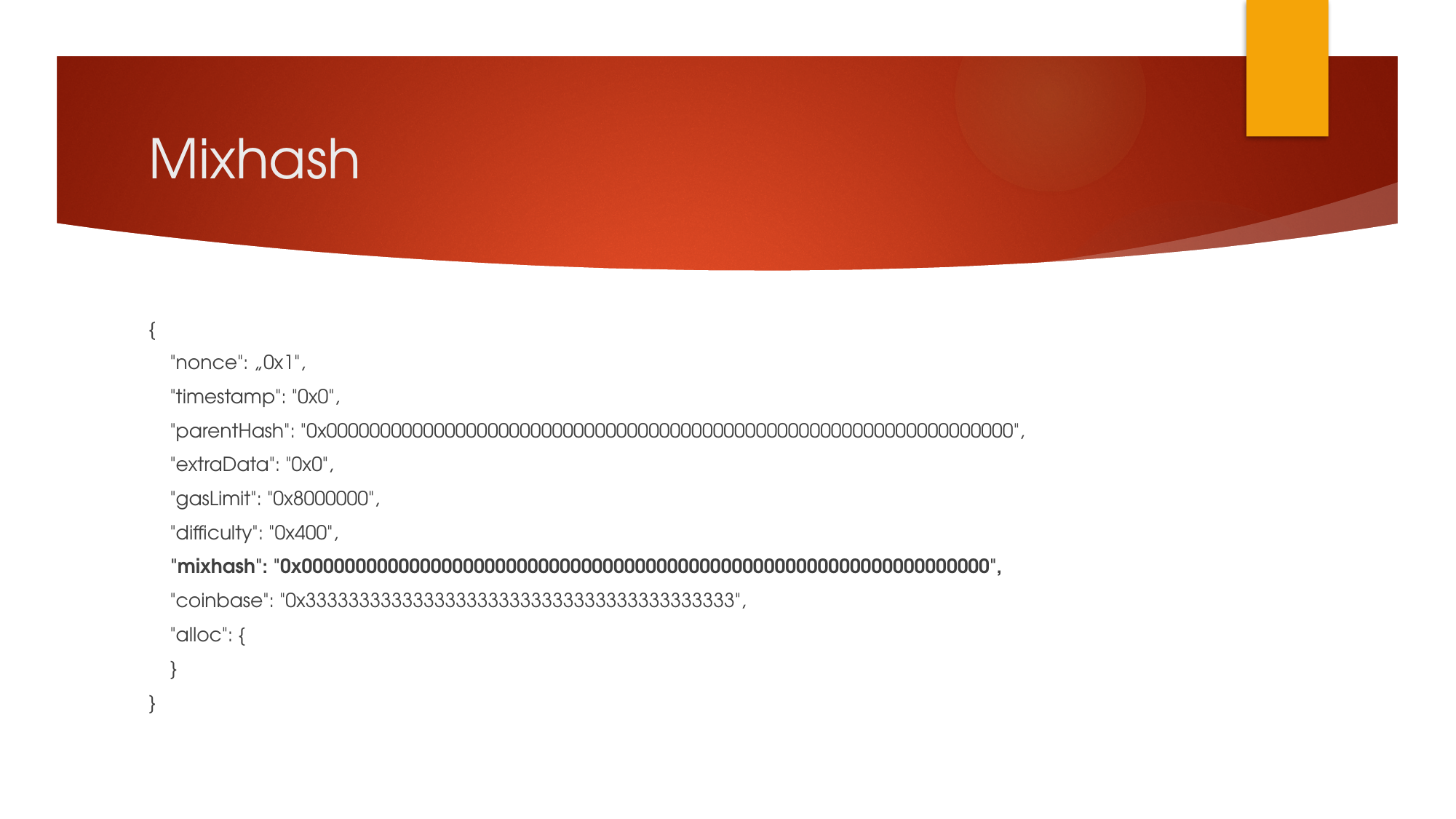

# Mixhash
{
    "nonce": „0x1",
    "timestamp": "0x0",
    "parentHash": "0x0000000000000000000000000000000000000000000000000000000000000000",
    "extraData": "0x0",
    "gasLimit": "0x8000000",
    "difficulty": "0x400",
    "mixhash": "0x0000000000000000000000000000000000000000000000000000000000000000",
    "coinbase": "0x3333333333333333333333333333333333333333",
    "alloc": {
    }
}